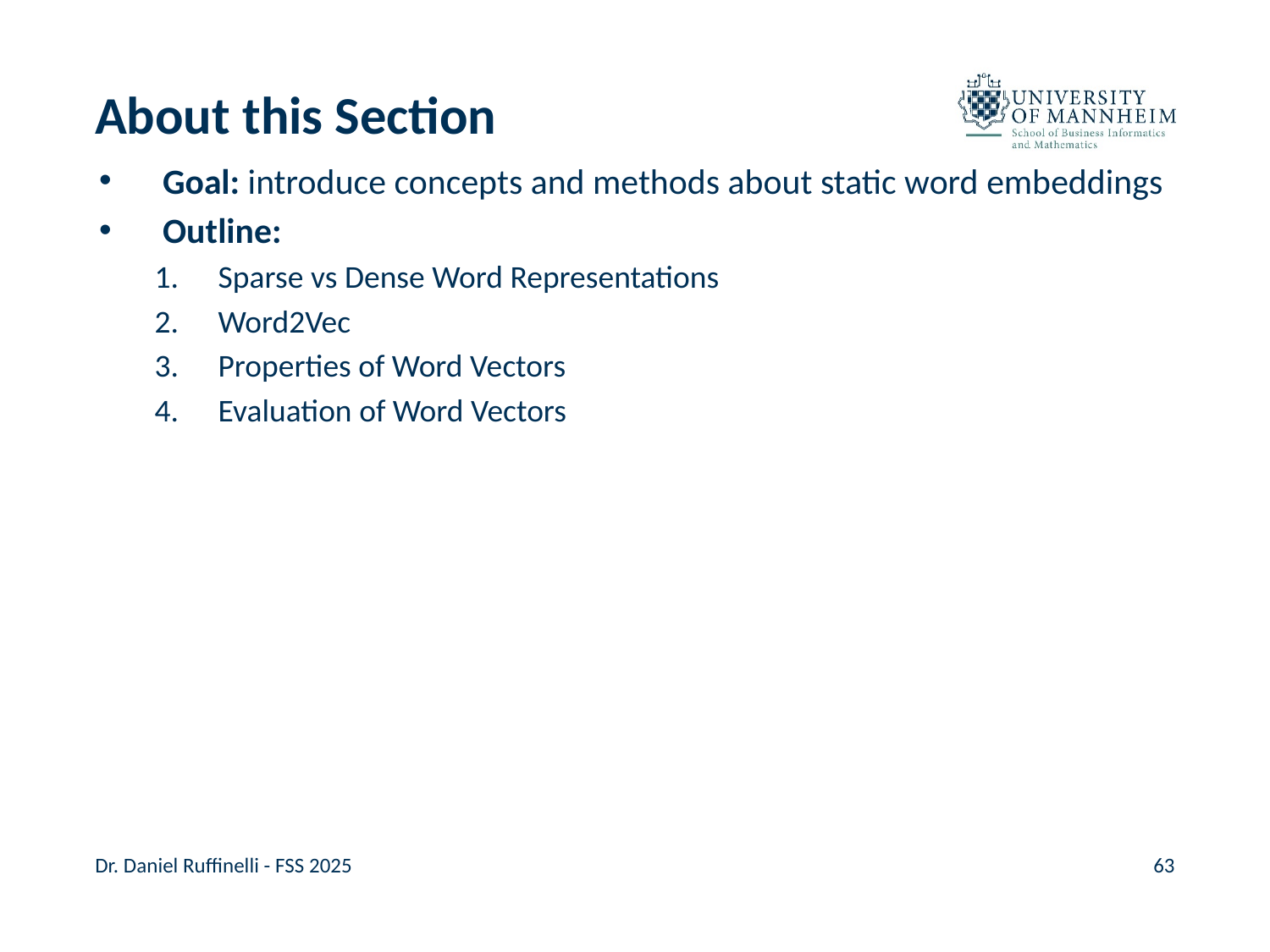

# About this Section
Goal: introduce concepts and methods about static word embeddings
Outline:
Sparse vs Dense Word Representations
Word2Vec
Properties of Word Vectors
Evaluation of Word Vectors
Dr. Daniel Ruffinelli - FSS 2025
63